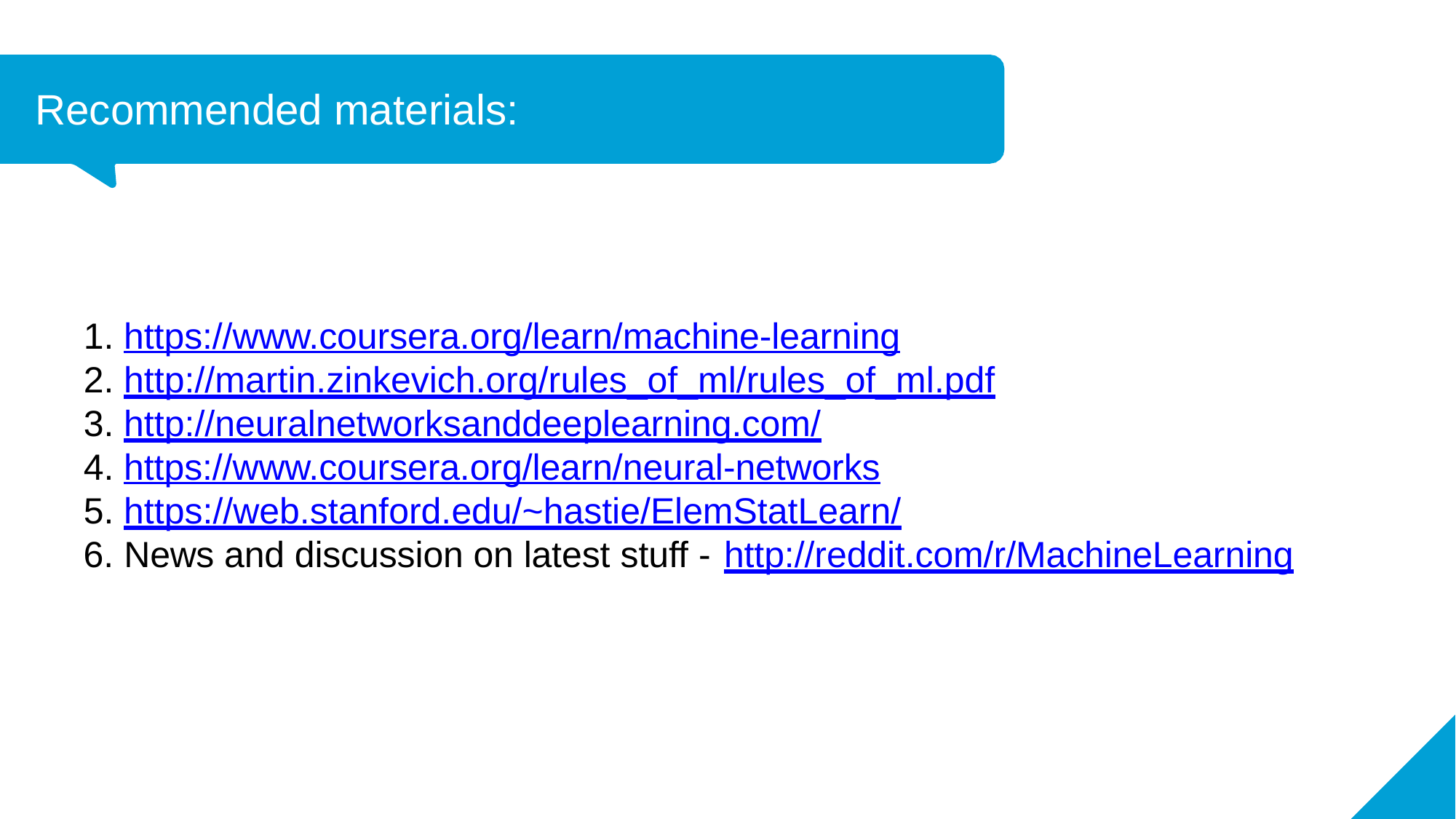

# Recommended materials:
https://www.coursera.org/learn/machine-learning
http://martin.zinkevich.org/rules_of_ml/rules_of_ml.pdf
http://neuralnetworksanddeeplearning.com/
https://www.coursera.org/learn/neural-networks
https://web.stanford.edu/~hastie/ElemStatLearn/
News and discussion on latest stuff - http://reddit.com/r/MachineLearning